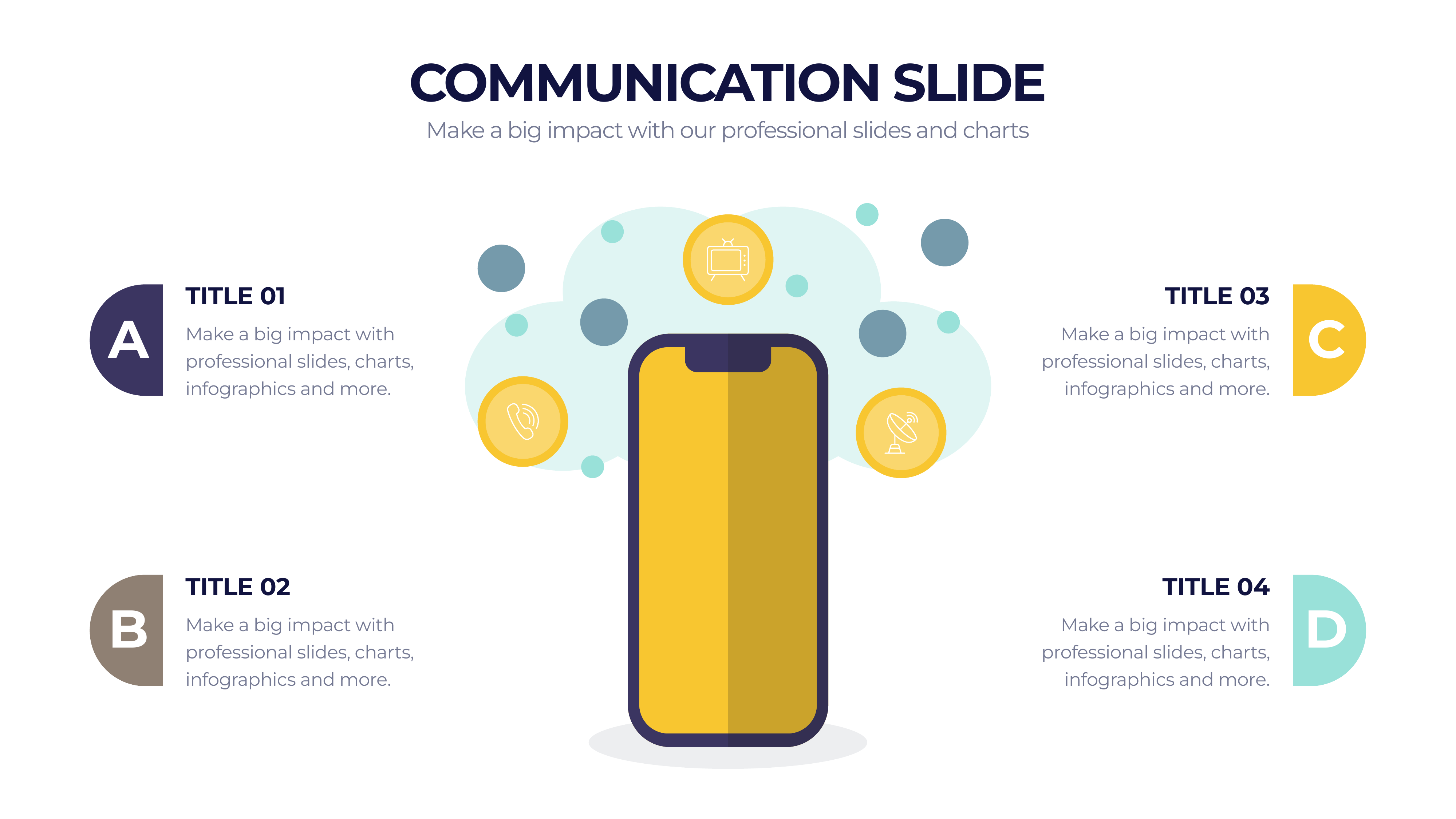

COMMUNICATION SLIDE
Make a big impact with our professional slides and charts

TITLE 01
TITLE 03

A
C
Make a big impact with professional slides, charts, infographics and more.
Make a big impact with professional slides, charts, infographics and more.
TITLE 02
TITLE 04

B
D
Make a big impact with professional slides, charts, infographics and more.
Make a big impact with professional slides, charts, infographics and more.